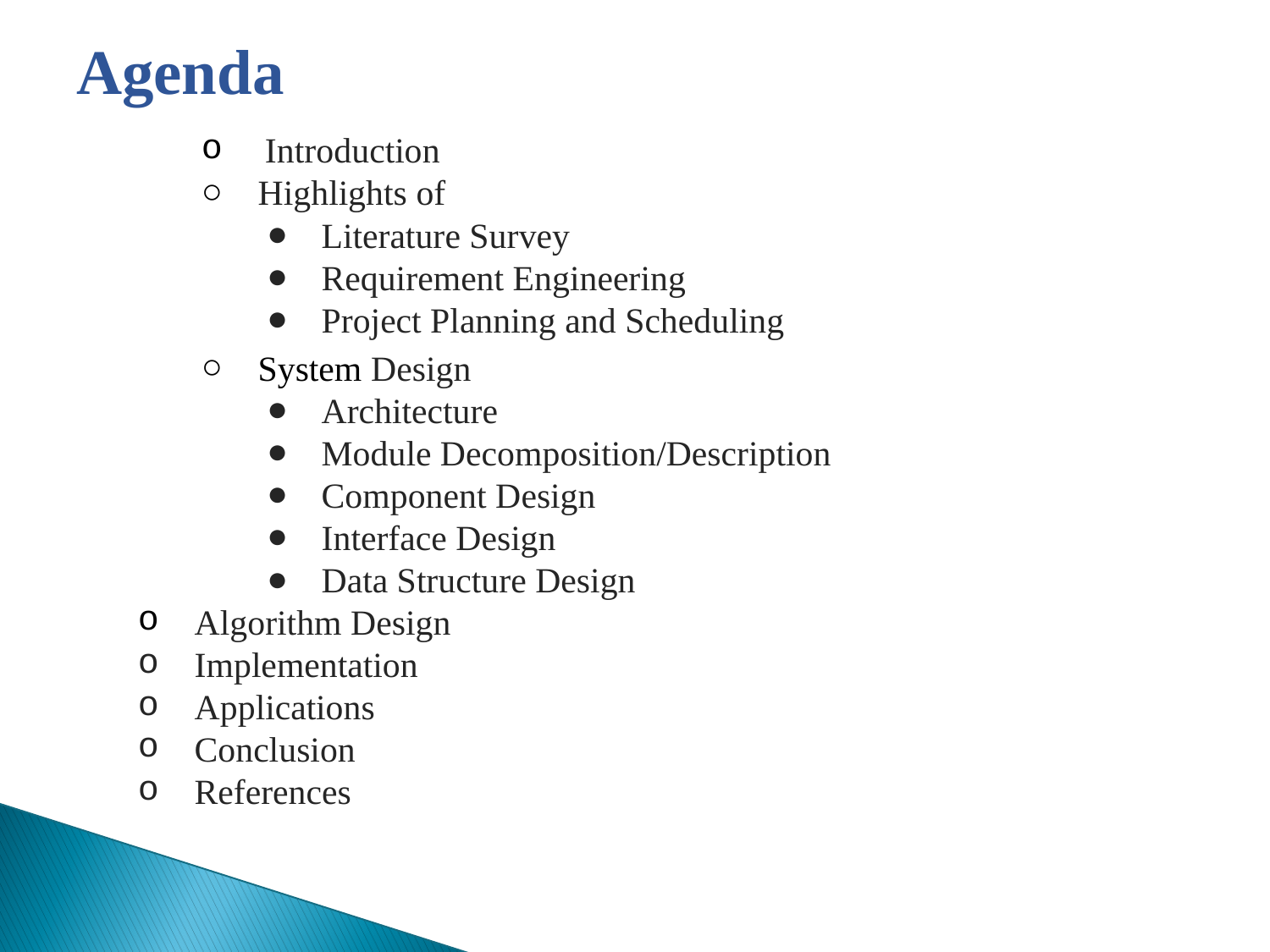

# Agenda
Introduction
Highlights of
Literature Survey
Requirement Engineering
Project Planning and Scheduling
System Design
Architecture
Module Decomposition/Description
Component Design
Interface Design
Data Structure Design
Algorithm Design
Implementation
Applications
Conclusion
References